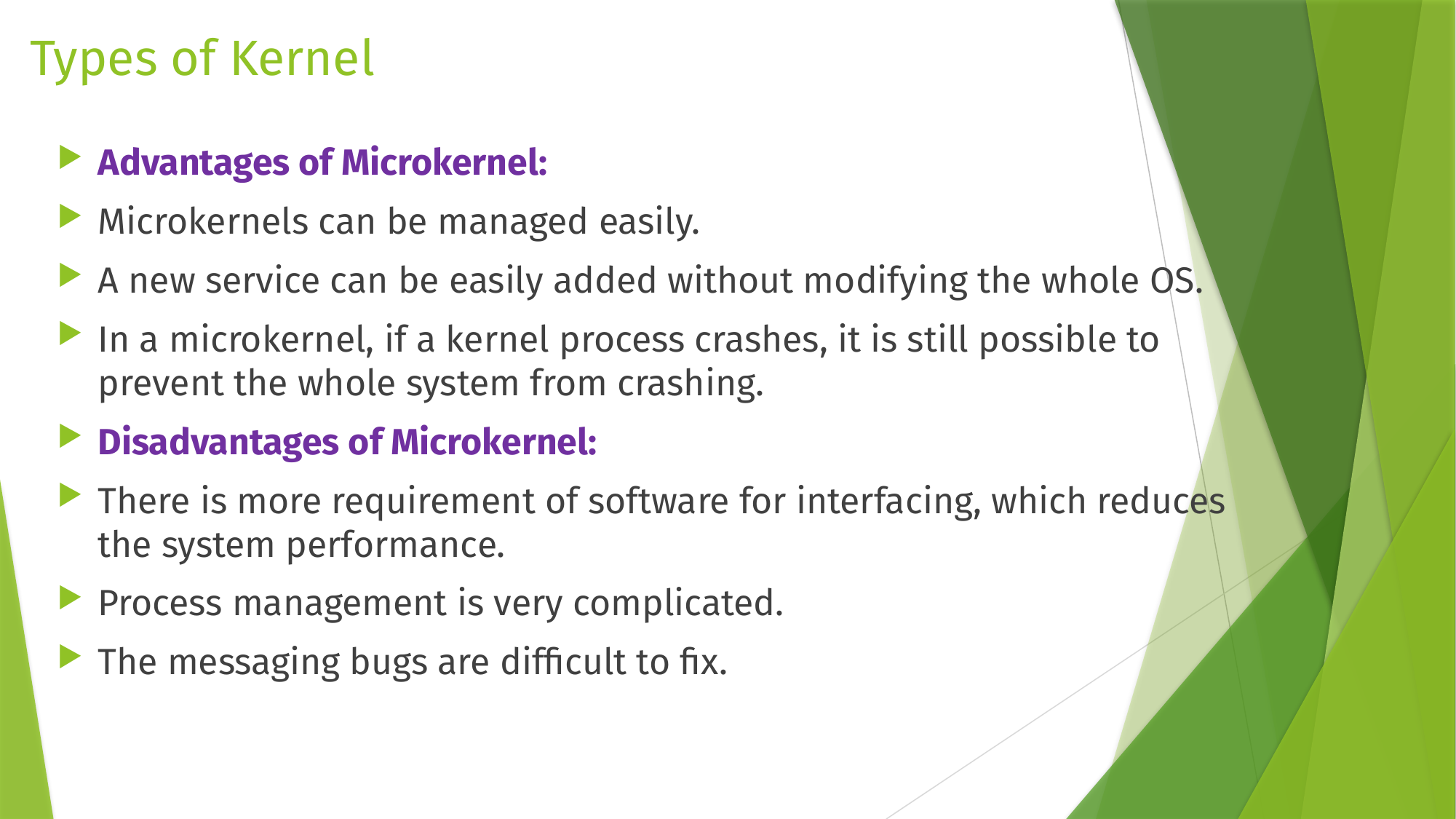

# Types of Kernel
Advantages of Microkernel:
Microkernels can be managed easily.
A new service can be easily added without modifying the whole OS.
In a microkernel, if a kernel process crashes, it is still possible to prevent the whole system from crashing.
Disadvantages of Microkernel:
There is more requirement of software for interfacing, which reduces the system performance.
Process management is very complicated.
The messaging bugs are difficult to fix.